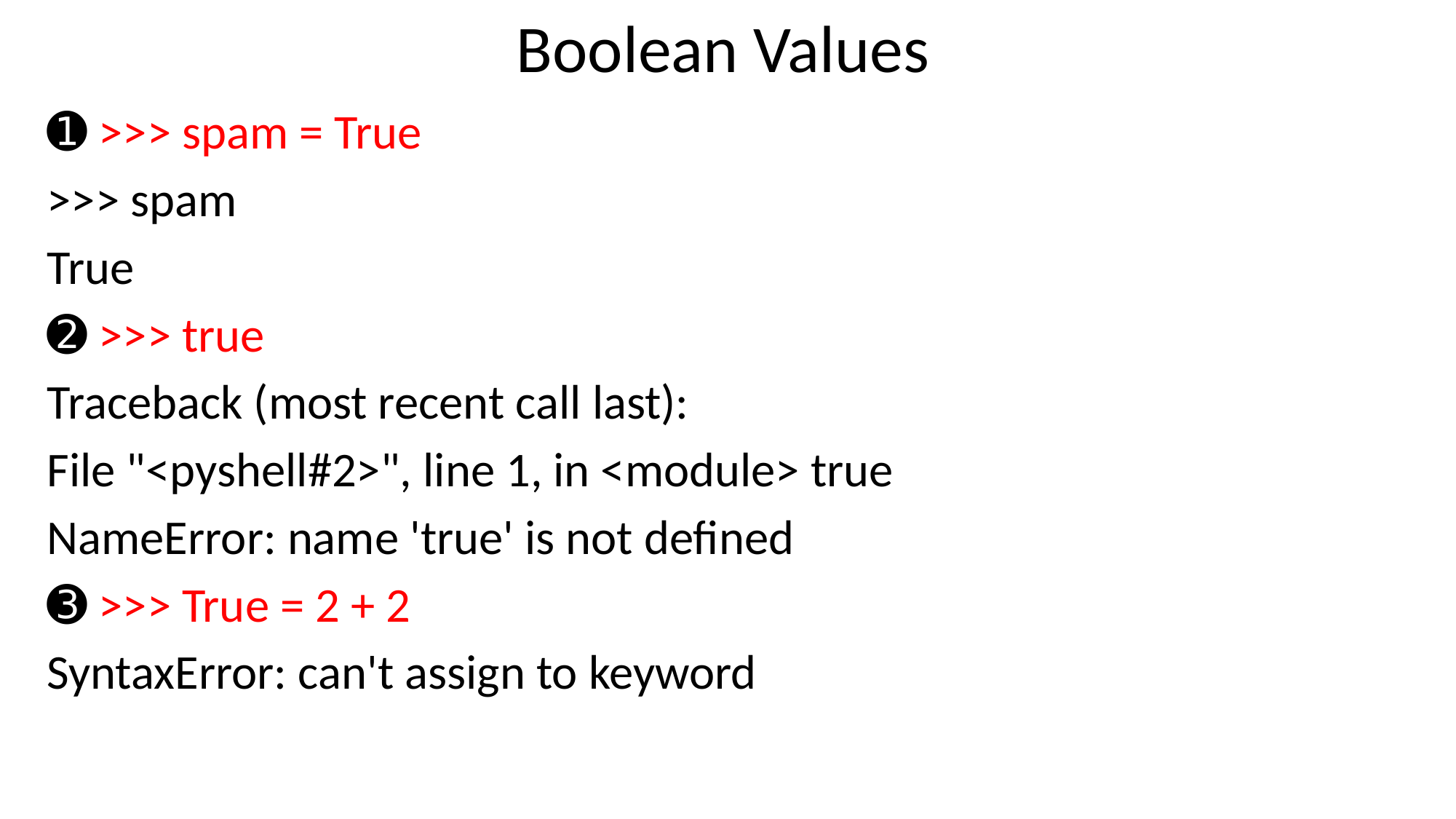

# Boolean Values
➊ >>> spam = True
>>> spam
True
➋ >>> true
Traceback (most recent call last):
File "<pyshell#2>", line 1, in <module> true
NameError: name 'true' is not defined
➌ >>> True = 2 + 2
SyntaxError: can't assign to keyword